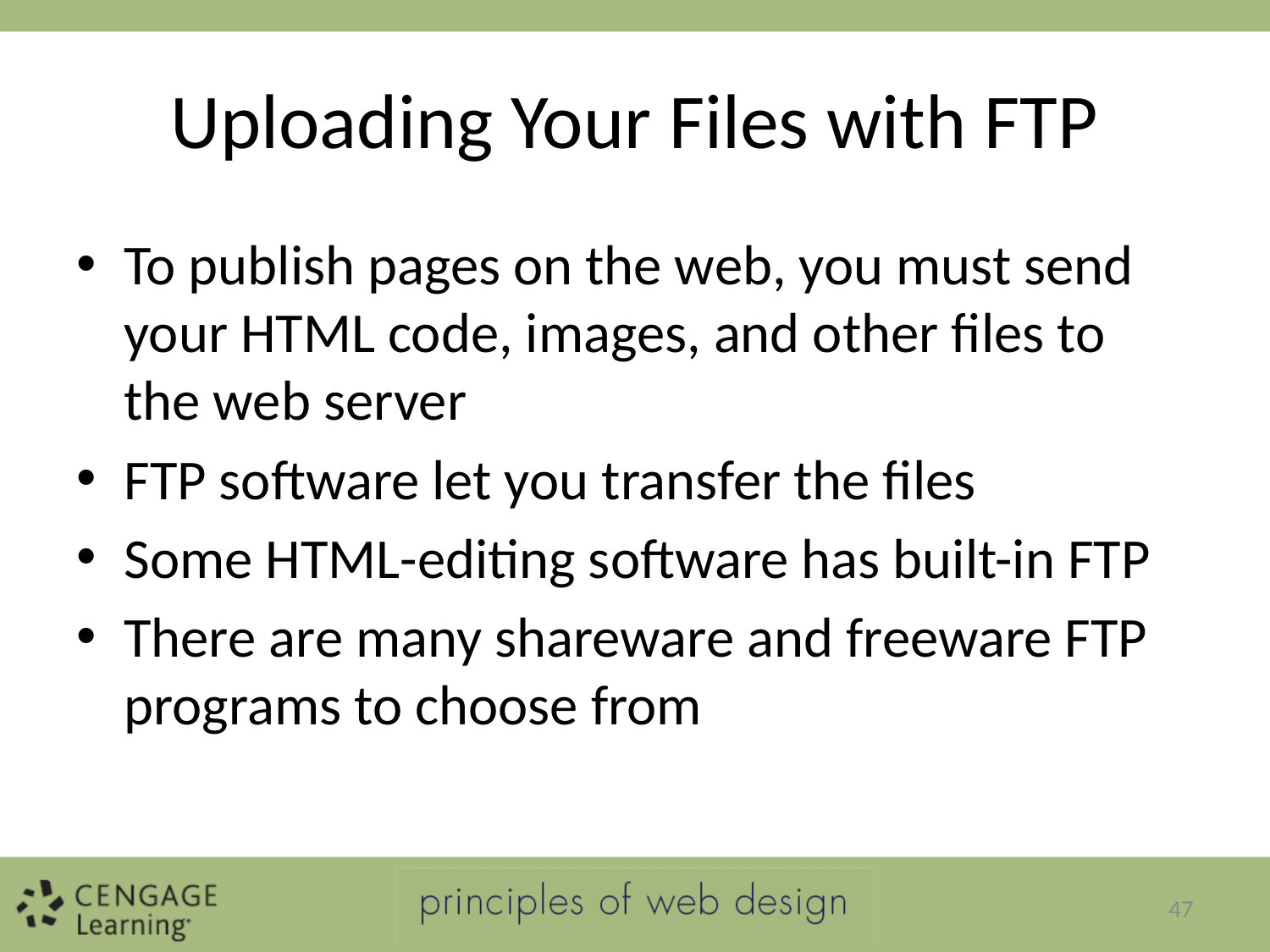

# Uploading Your Files with FTP
To publish pages on the web, you must send your HTML code, images, and other files to the web server
FTP software let you transfer the files
Some HTML-editing software has built-in FTP
There are many shareware and freeware FTP programs to choose from

47